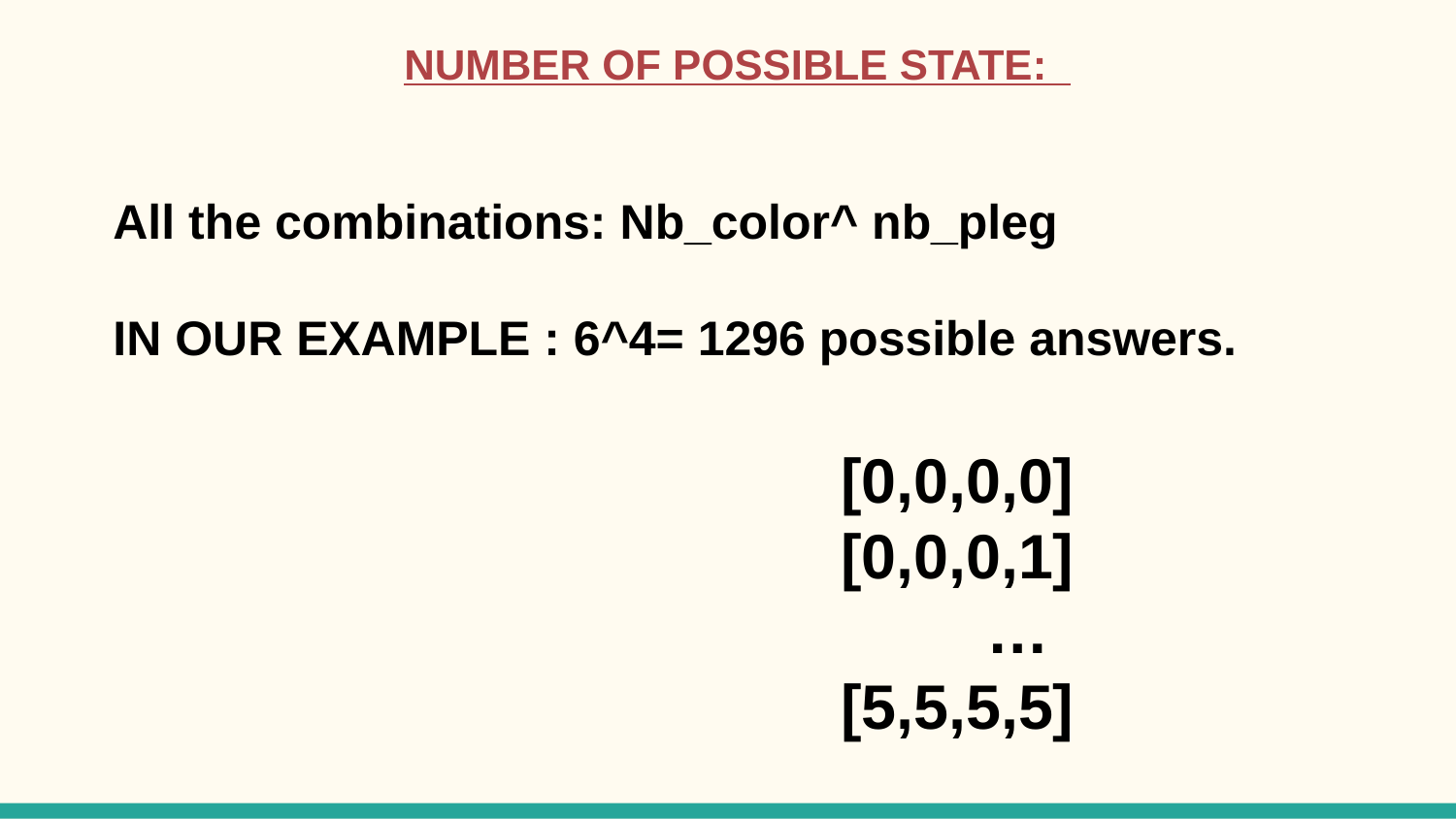

NUMBER OF POSSIBLE STATE:

All the combinations: Nb_color^ nb_pleg

IN OUR EXAMPLE : 6^4= 1296 possible answers.

					[0,0,0,0]
					[0,0,0,1]
						…
					[5,5,5,5]